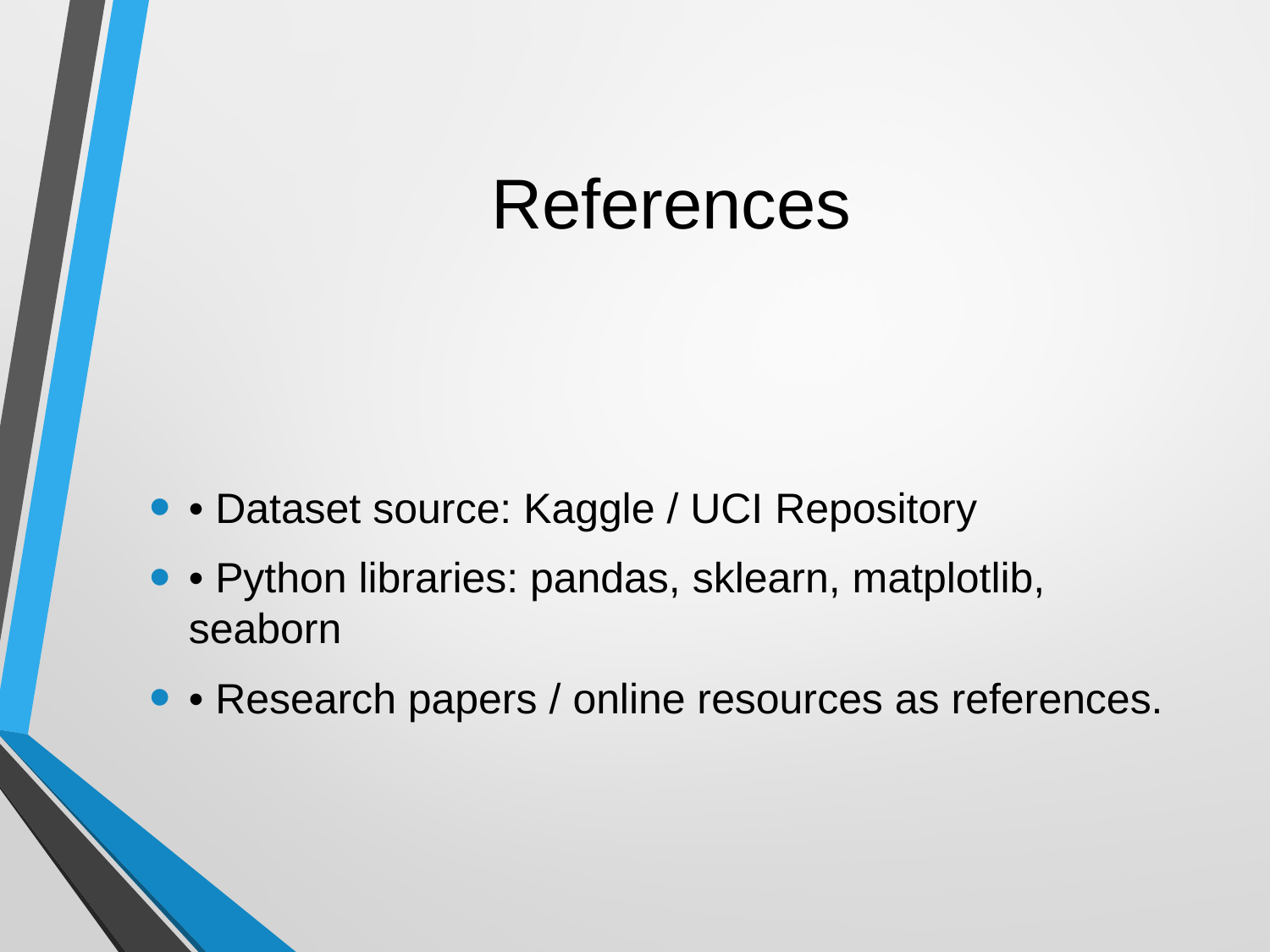

# References
• Dataset source: Kaggle / UCI Repository
• Python libraries: pandas, sklearn, matplotlib, seaborn
• Research papers / online resources as references.